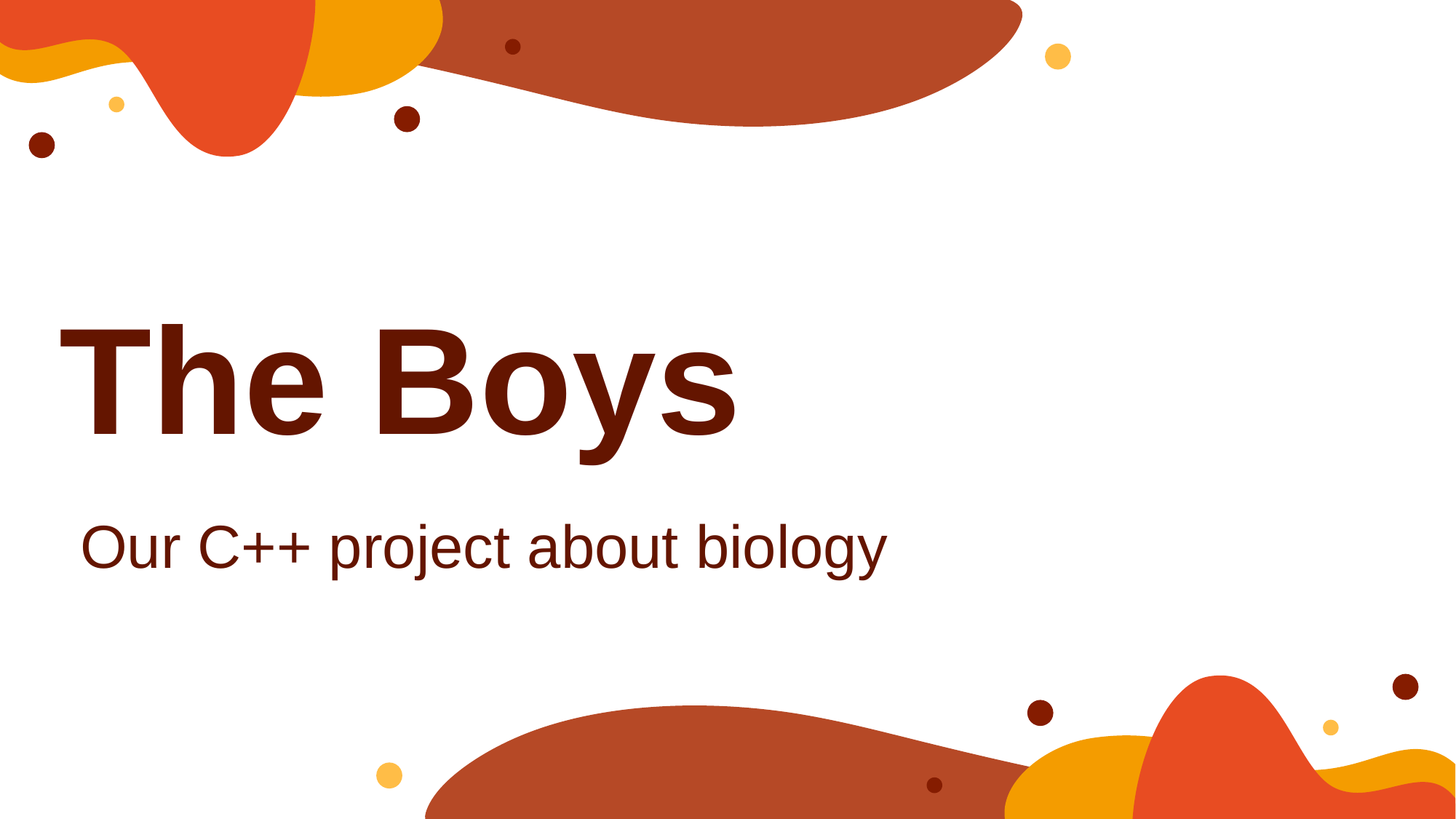

# The Boys
Our C++ project about biology